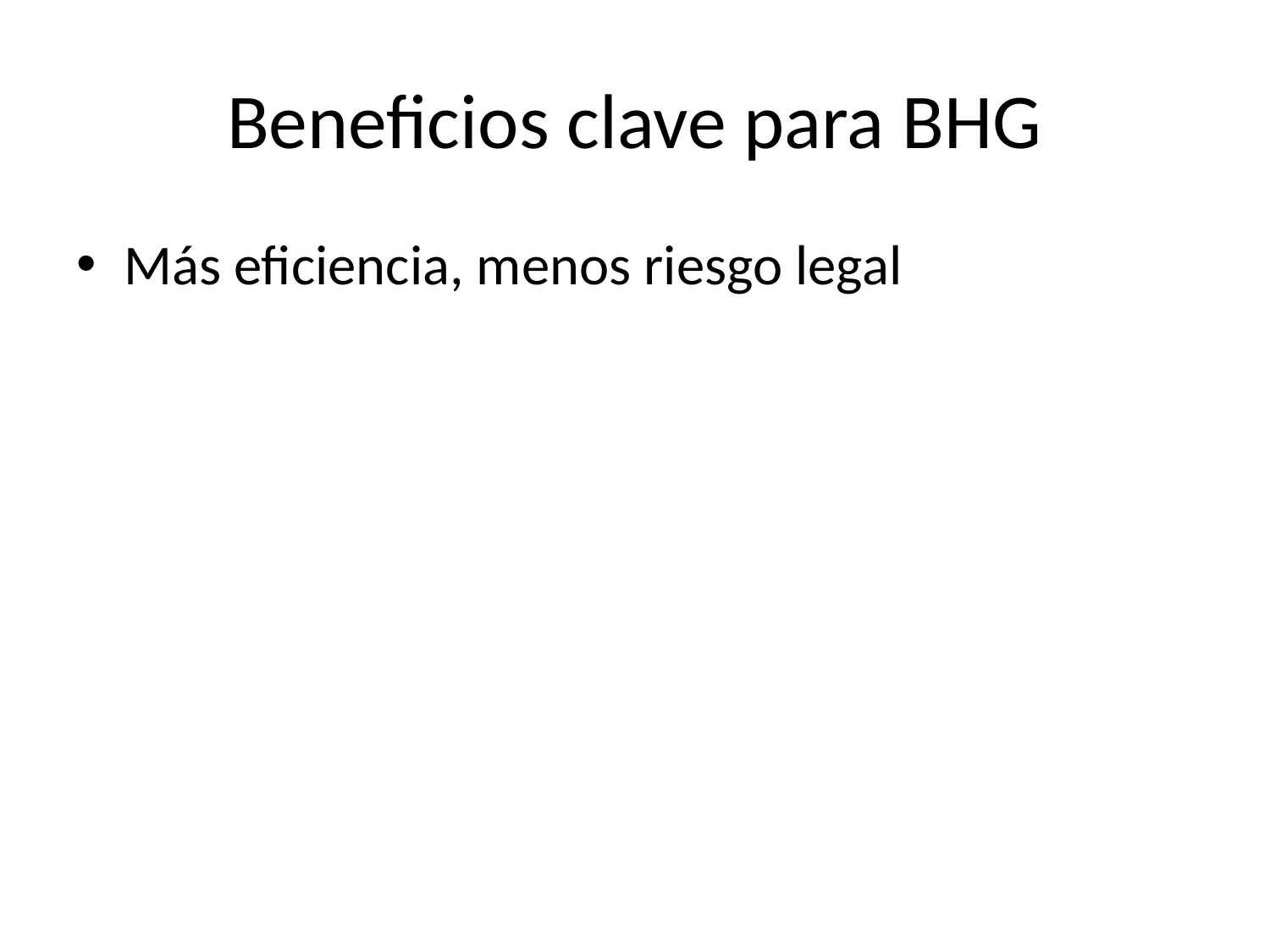

# Beneficios clave para BHG
Más eficiencia, menos riesgo legal